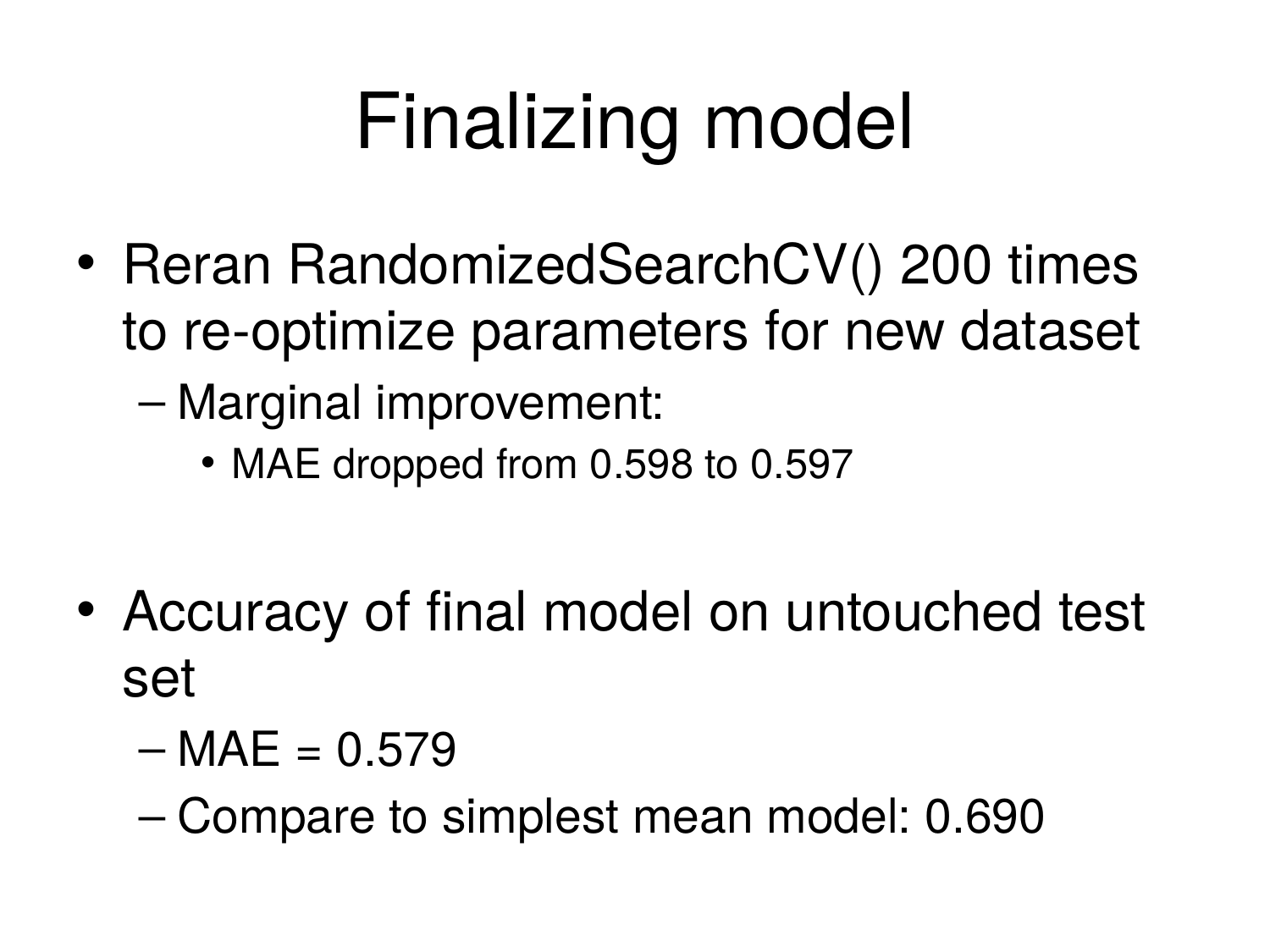

# Finalizing model
Reran RandomizedSearchCV() 200 times to re-optimize parameters for new dataset
Marginal improvement:
MAE dropped from 0.598 to 0.597

Accuracy of final model on untouched test set
MAE = 0.579
Compare to simplest mean model: 0.690